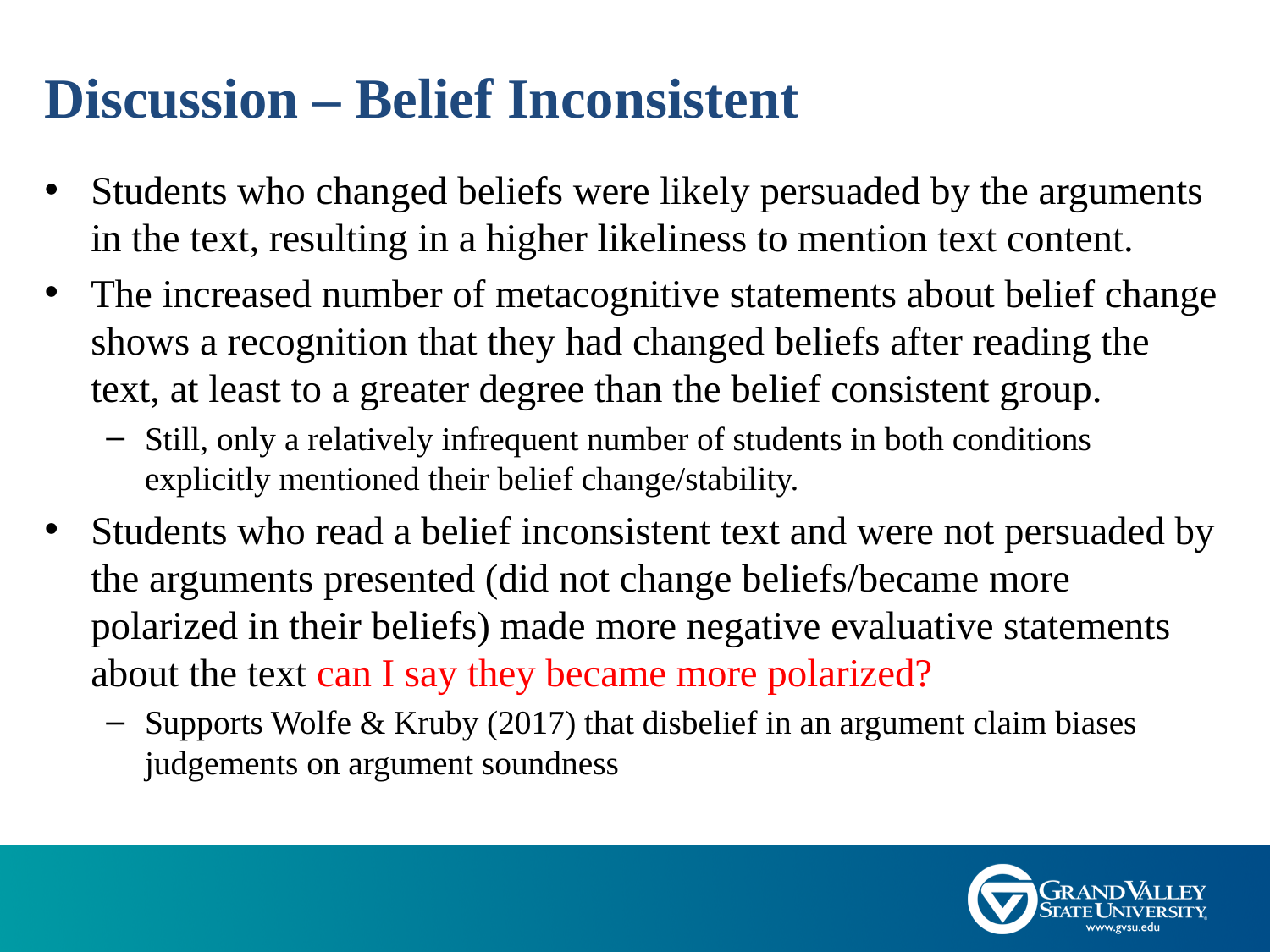

# Discussion – Belief Inconsistent
Students who changed beliefs were likely persuaded by the arguments in the text, resulting in a higher likeliness to mention text content.
The increased number of metacognitive statements about belief change shows a recognition that they had changed beliefs after reading the text, at least to a greater degree than the belief consistent group.
Still, only a relatively infrequent number of students in both conditions explicitly mentioned their belief change/stability.
Students who read a belief inconsistent text and were not persuaded by the arguments presented (did not change beliefs/became more polarized in their beliefs) made more negative evaluative statements about the text can I say they became more polarized?
Supports Wolfe & Kruby (2017) that disbelief in an argument claim biases judgements on argument soundness